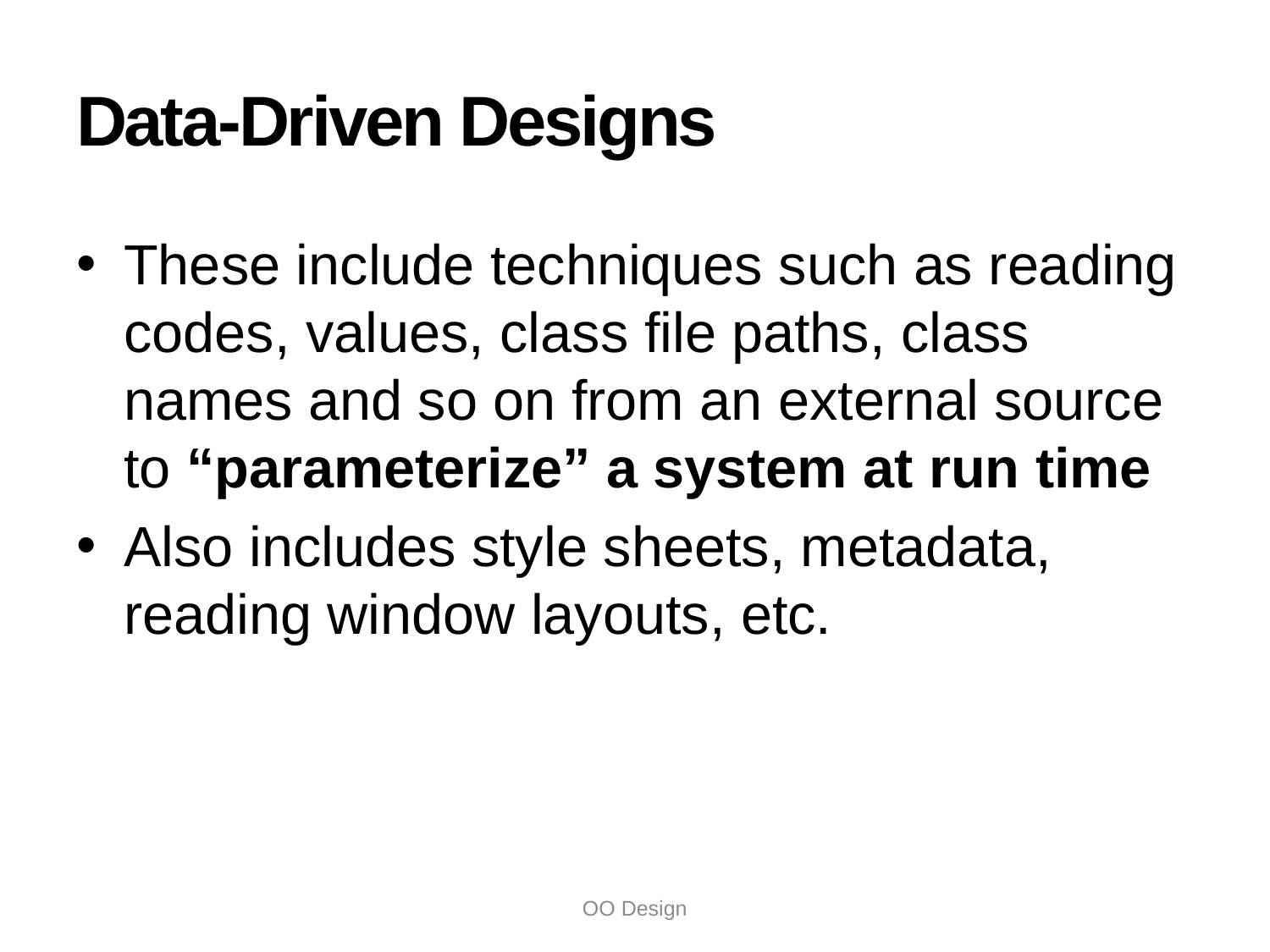

# Data-Driven Designs
These include techniques such as reading codes, values, class file paths, class names and so on from an external source to “parameterize” a system at run time
Also includes style sheets, metadata, reading window layouts, etc.
OO Design